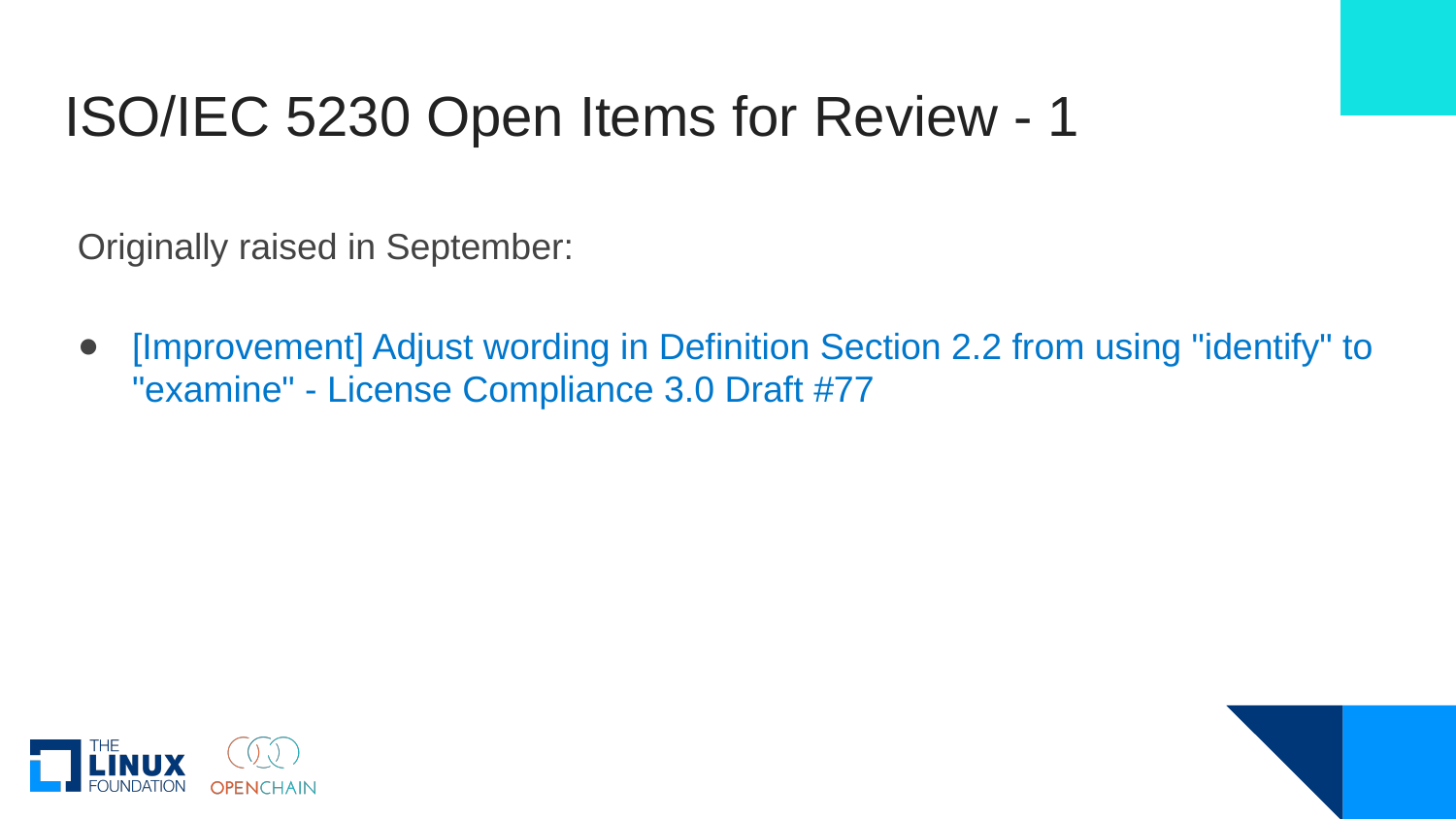

# ISO/IEC 5230 Open Items for Review - 1
Originally raised in September:

[Improvement] Adjust wording in Definition Section 2.2 from using "identify" to "examine" - License Compliance 3.0 Draft #77